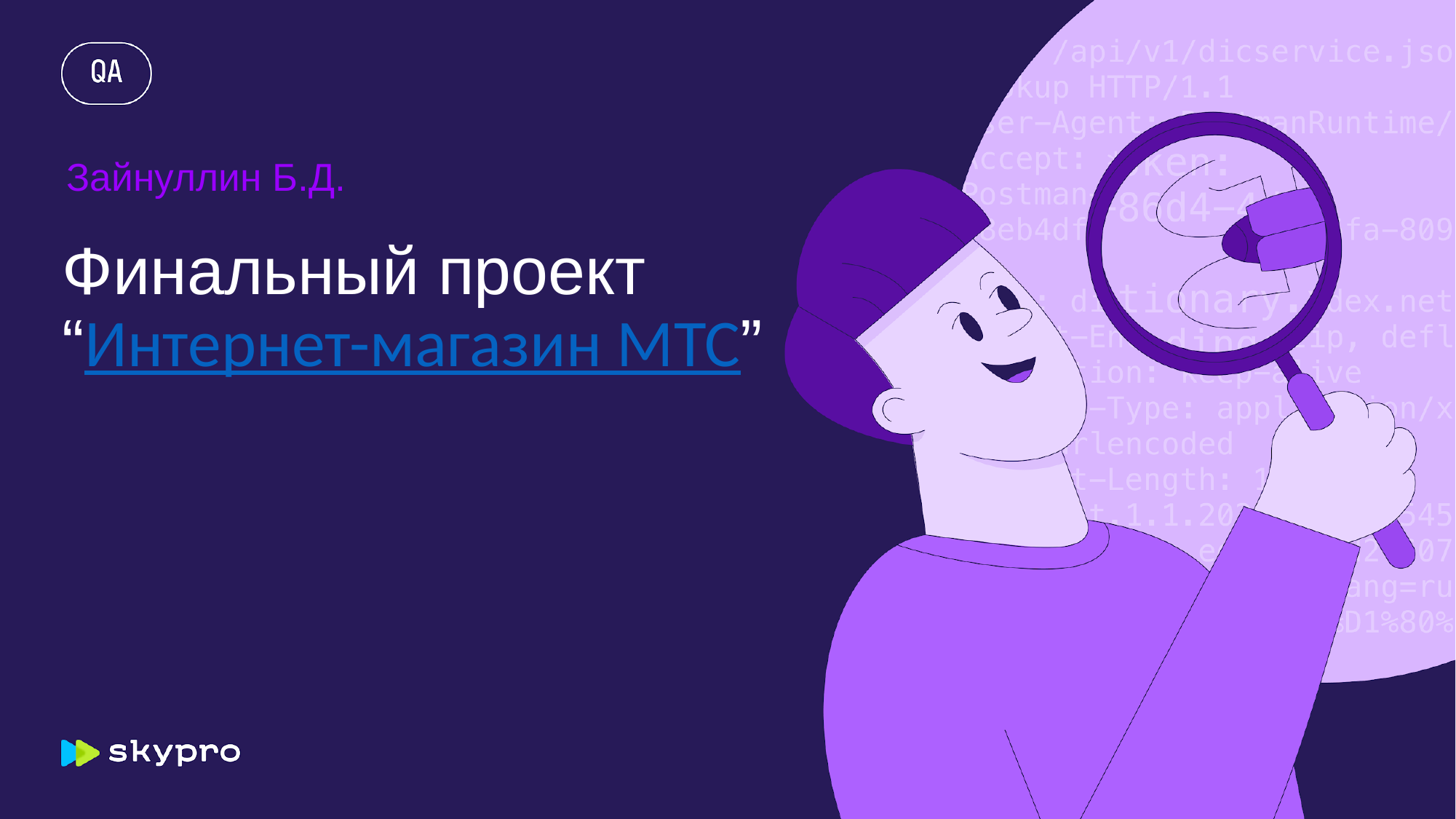

Зайнуллин Б.Д.
# Финальный проект
“Интернет-магазин МТС”